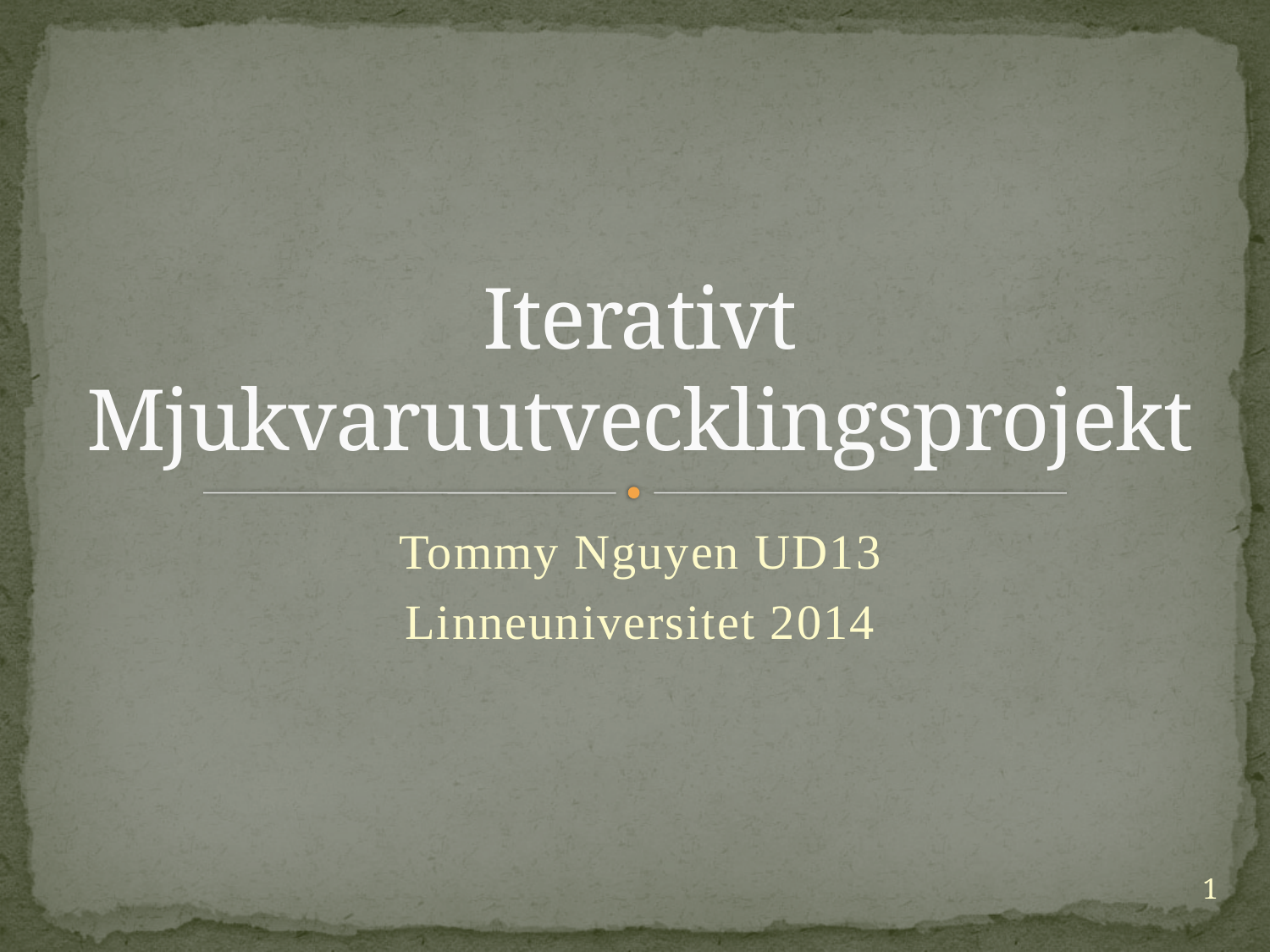

# Iterativt Mjukvaruutvecklingsprojekt
Tommy Nguyen UD13
Linneuniversitet 2014
1